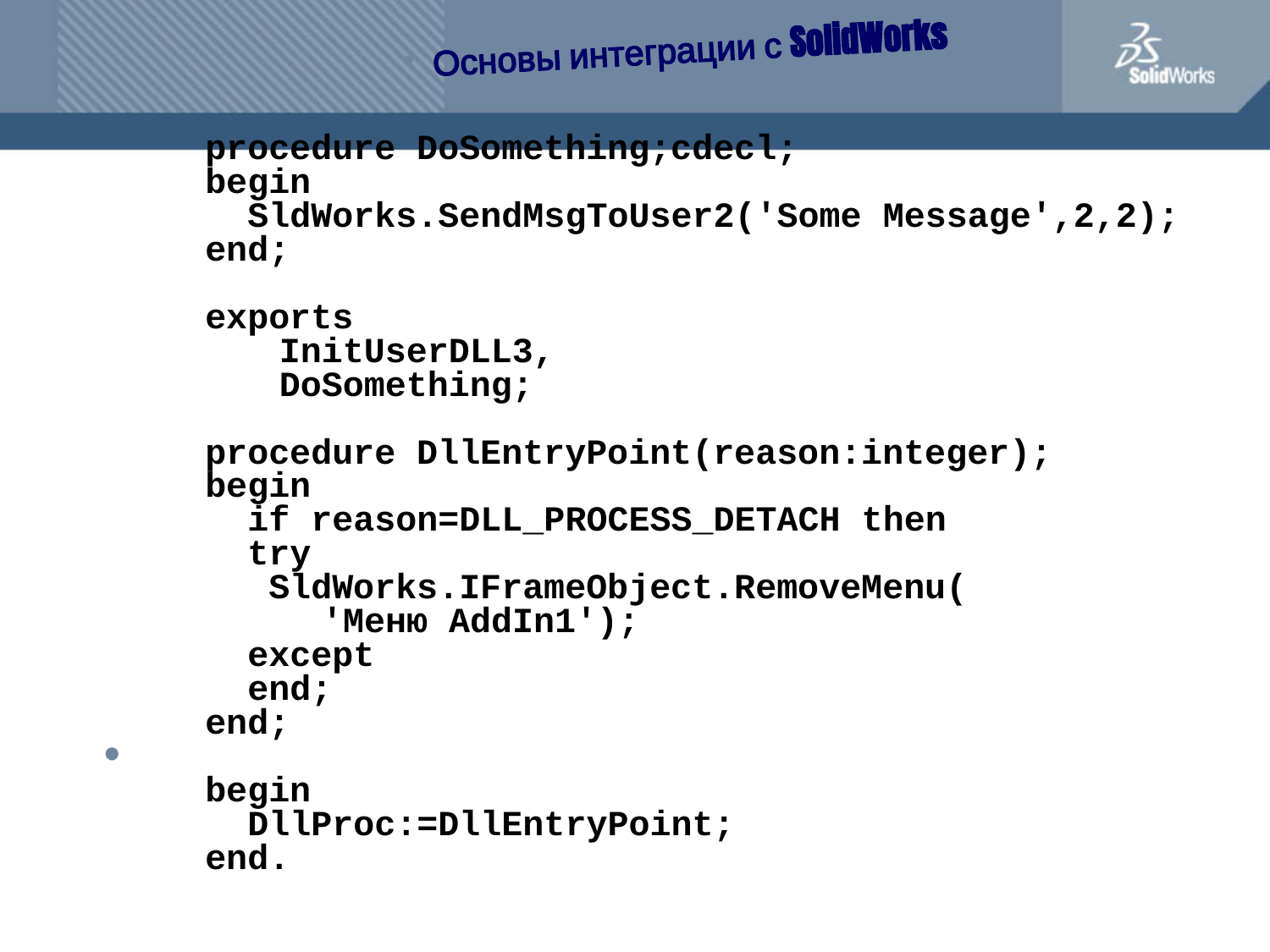

#
Основы интеграции с SolidWorks
procedure DoSomething;cdecl;
begin
  SldWorks.SendMsgToUser2('Some Message',2,2);
end;

exports
InitUserDLL3,
DoSomething;

procedure DllEntryPoint(reason:integer);
begin
  if reason=DLL_PROCESS_DETACH then
  try
   SldWorks.IFrameObject.RemoveMenu(
  'Меню AddIn1');
  except
  end;
end;

begin
  DllProc:=DllEntryPoint;
end.

Лекция №7. Страница 11